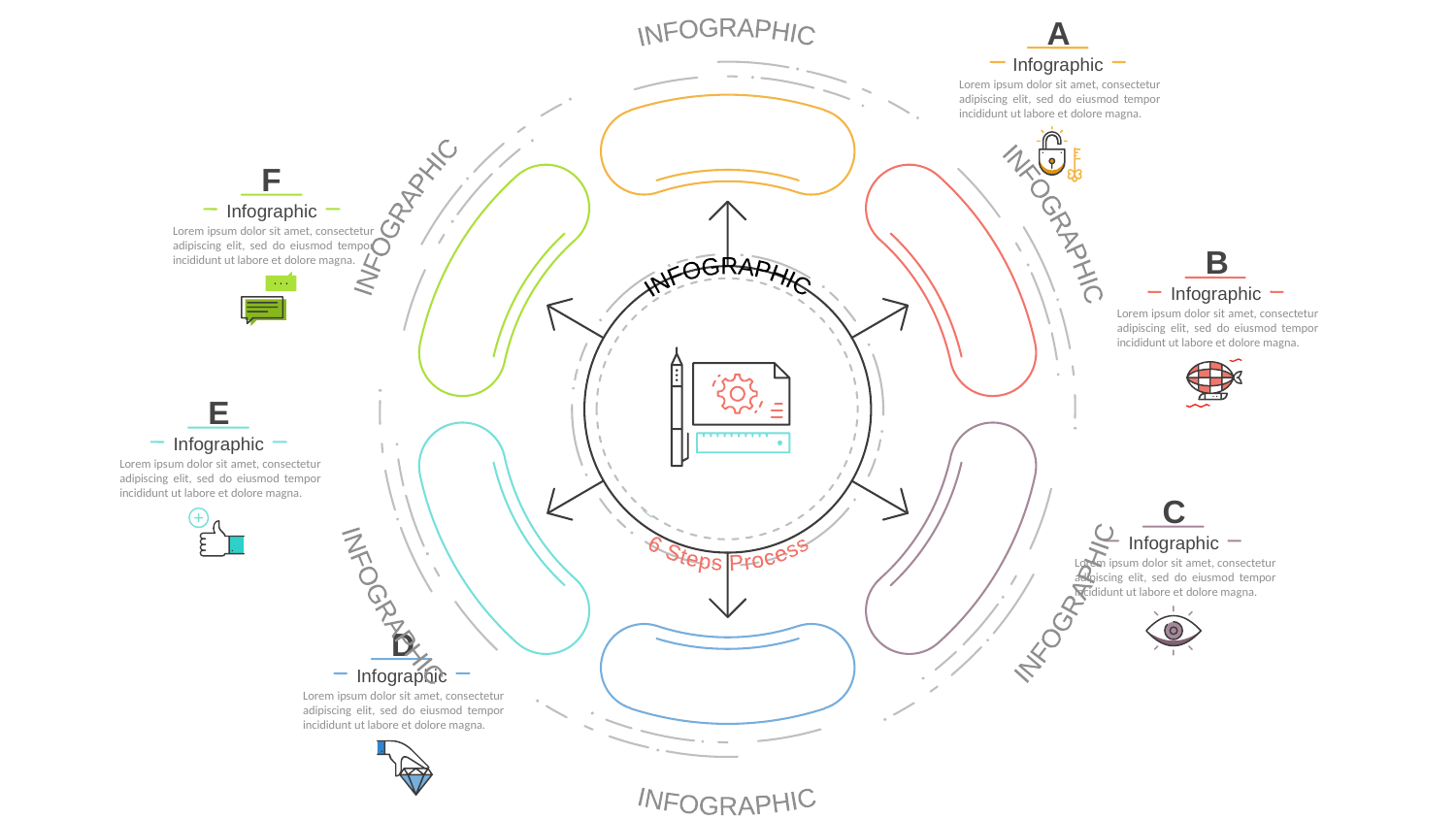

A

Infographic
Lorem ipsum dolor sit amet, consectetur adipiscing elit, sed do eiusmod tempor incididunt ut labore et dolore magna.
INFOGRAPHIC
INFOGRAPHIC
INFOGRAPHIC
INFOGRAPHIC
INFOGRAPHIC
INFOGRAPHIC

F

Infographic
Lorem ipsum dolor sit amet, consectetur adipiscing elit, sed do eiusmod tempor incididunt ut labore et dolore magna.

B

Infographic
Lorem ipsum dolor sit amet, consectetur adipiscing elit, sed do eiusmod tempor incididunt ut labore et dolore magna.

6 Steps Process
INFOGRAPHIC

E

Infographic
Lorem ipsum dolor sit amet, consectetur adipiscing elit, sed do eiusmod tempor incididunt ut labore et dolore magna.

C

Infographic
Lorem ipsum dolor sit amet, consectetur adipiscing elit, sed do eiusmod tempor incididunt ut labore et dolore magna.

D

Infographic
Lorem ipsum dolor sit amet, consectetur adipiscing elit, sed do eiusmod tempor incididunt ut labore et dolore magna.